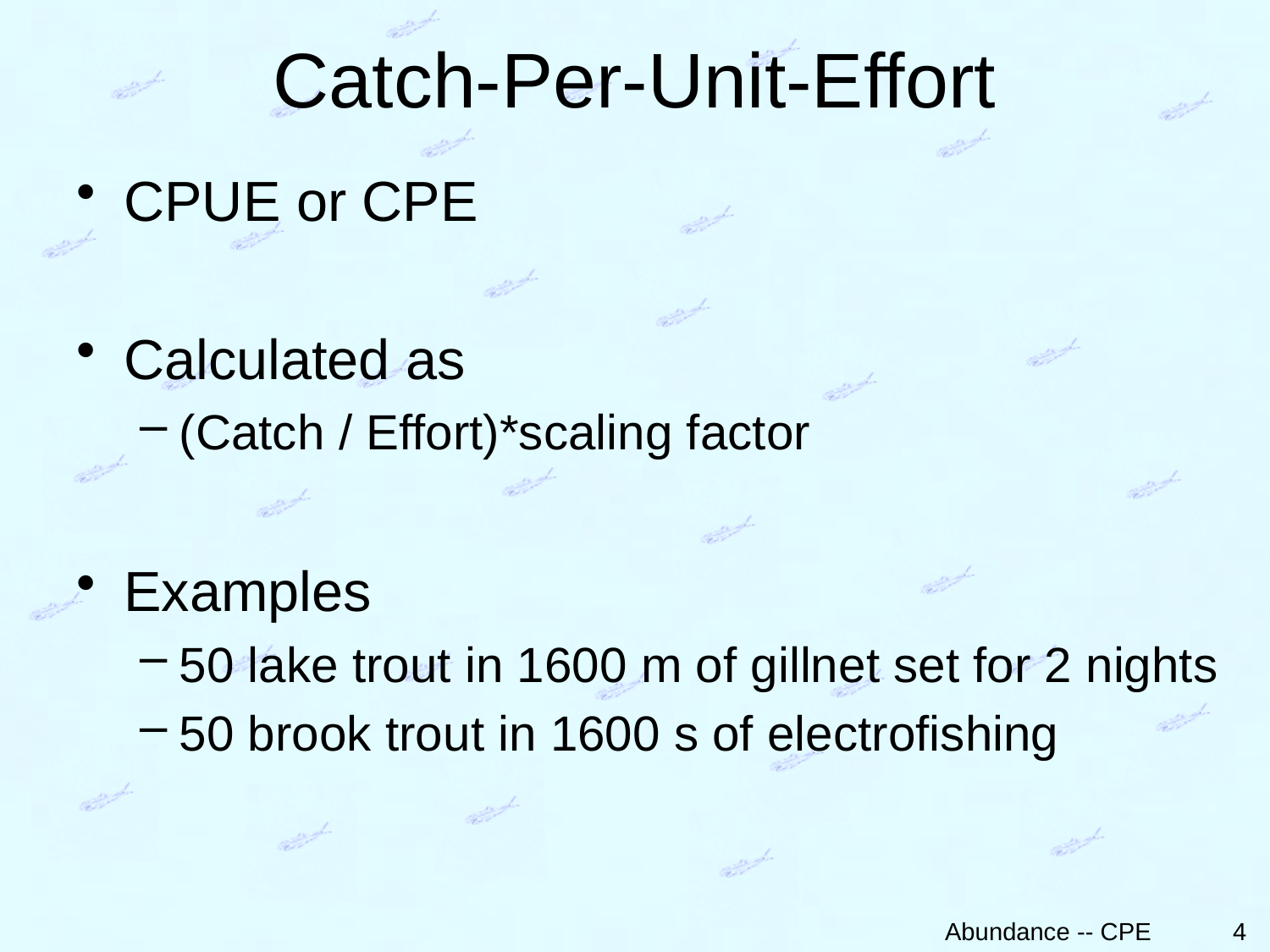

# Catch-Per-Unit-Effort
CPUE or CPE

Calculated as
(Catch / Effort)*scaling factor

Examples
50 lake trout in 1600 m of gillnet set for 2 nights
50 brook trout in 1600 s of electrofishing
4
Abundance -- CPE